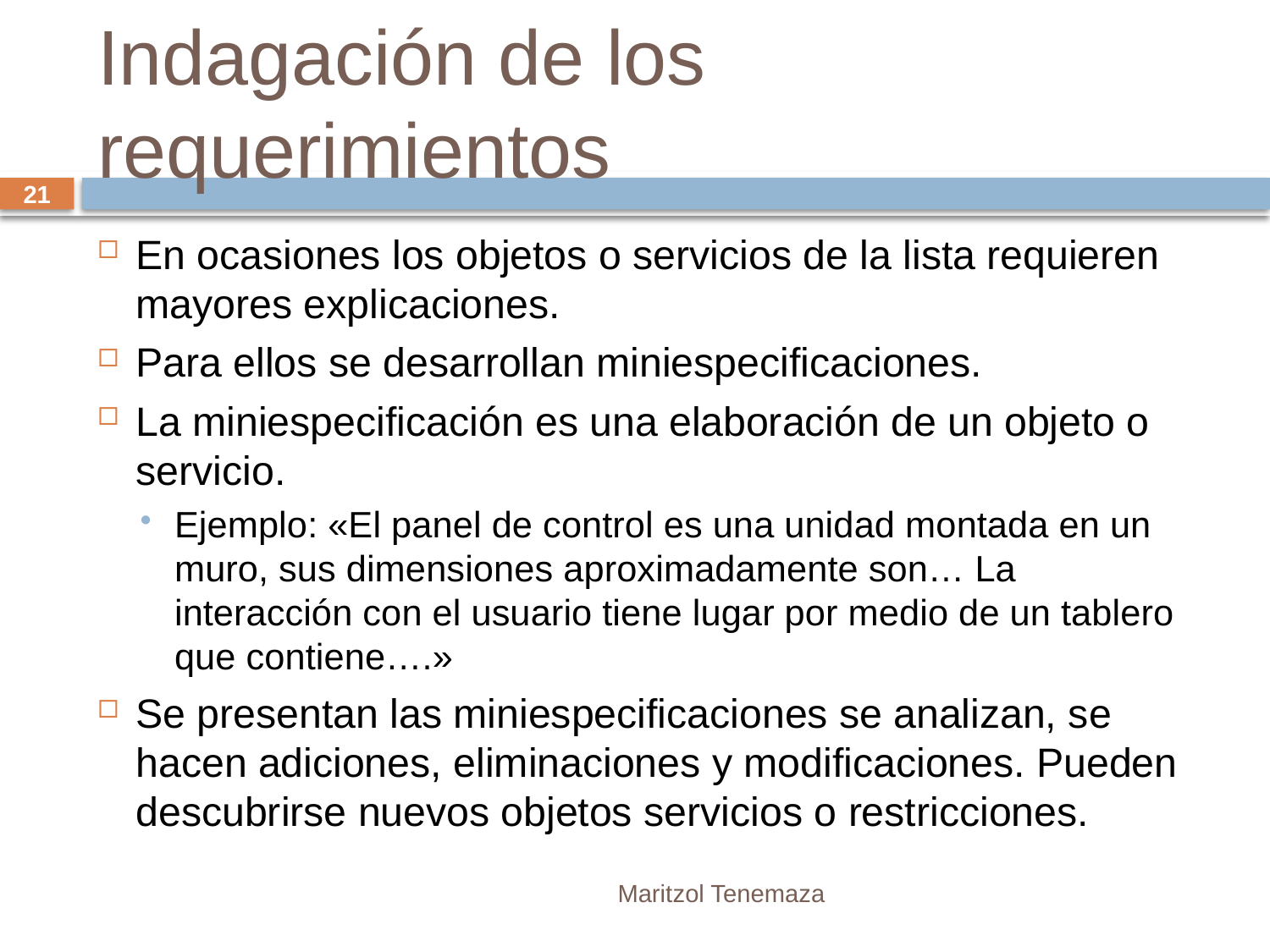

# Indagación de los requerimientos
21
En ocasiones los objetos o servicios de la lista requieren mayores explicaciones.
Para ellos se desarrollan miniespecificaciones.
La miniespecificación es una elaboración de un objeto o servicio.
Ejemplo: «El panel de control es una unidad montada en un muro, sus dimensiones aproximadamente son… La interacción con el usuario tiene lugar por medio de un tablero que contiene….»
Se presentan las miniespecificaciones se analizan, se hacen adiciones, eliminaciones y modificaciones. Pueden descubrirse nuevos objetos servicios o restricciones.
Maritzol Tenemaza